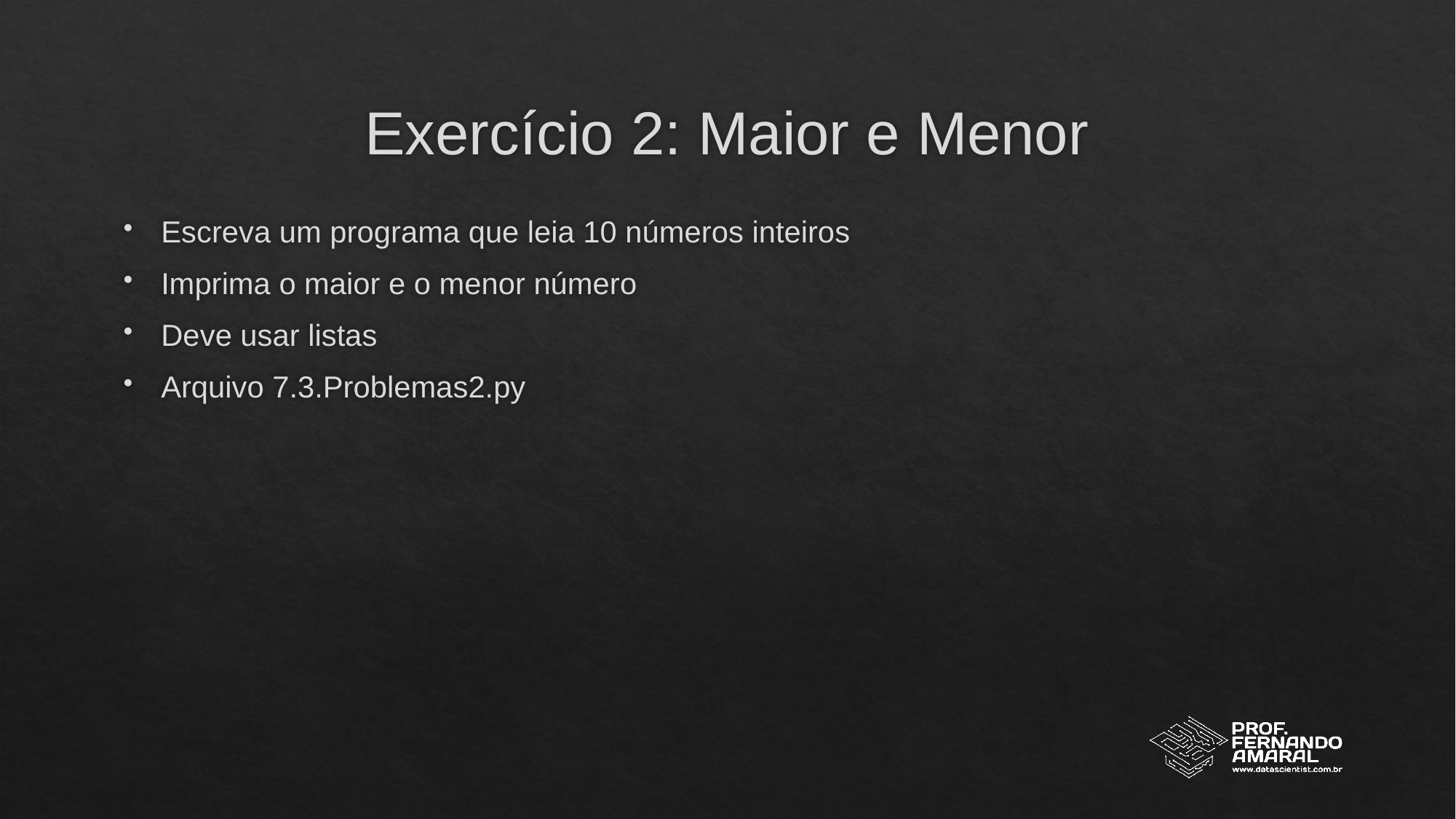

# Exercício 2: Maior e Menor
Escreva um programa que leia 10 números inteiros
Imprima o maior e o menor número
Deve usar listas
Arquivo 7.3.Problemas2.py